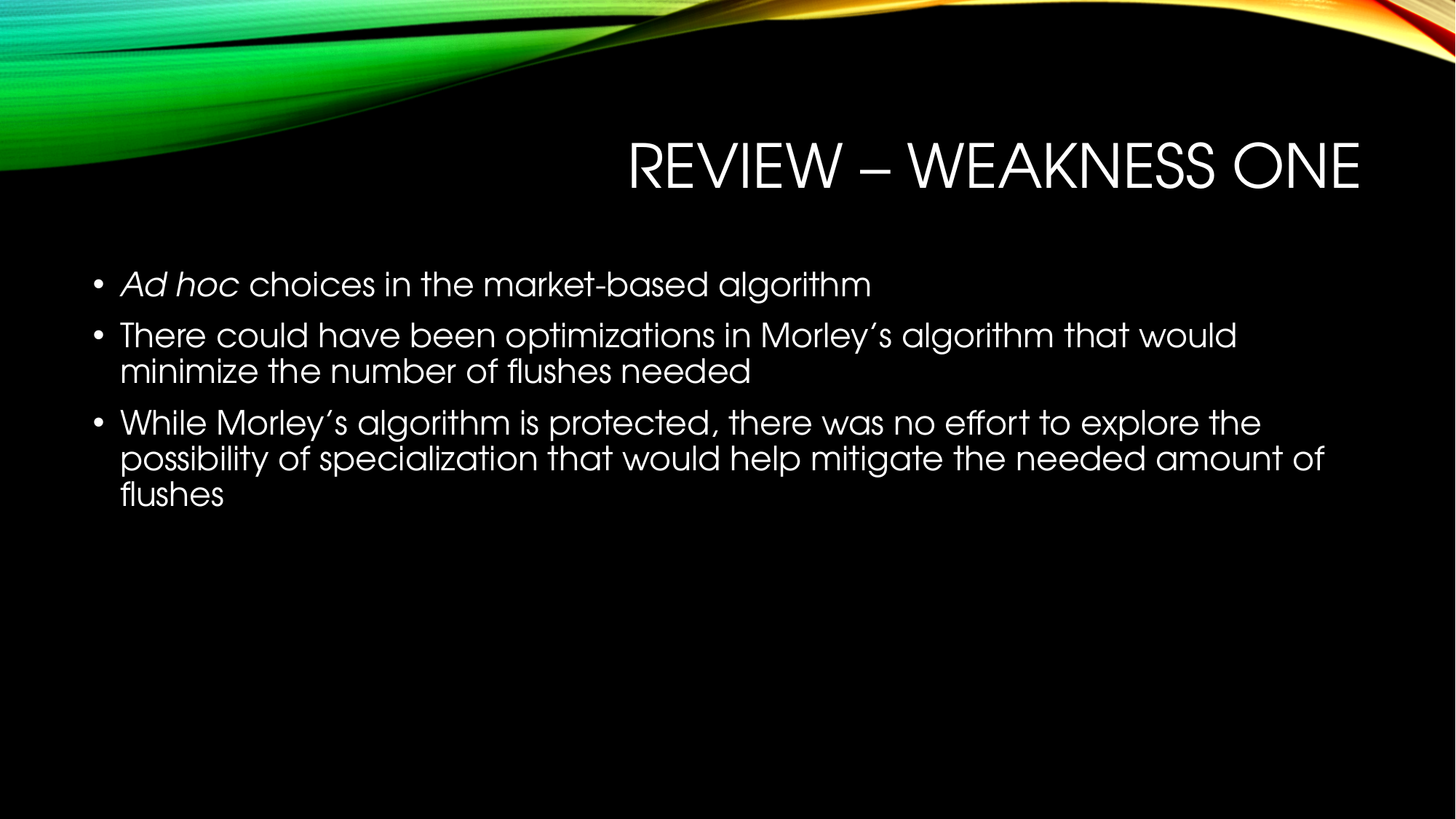

# Review – weakness one
Ad hoc choices in the market-based algorithm
There could have been optimizations in Morley’s algorithm that would minimize the number of flushes needed
While Morley’s algorithm is protected, there was no effort to explore the possibility of specialization that would help mitigate the needed amount of flushes